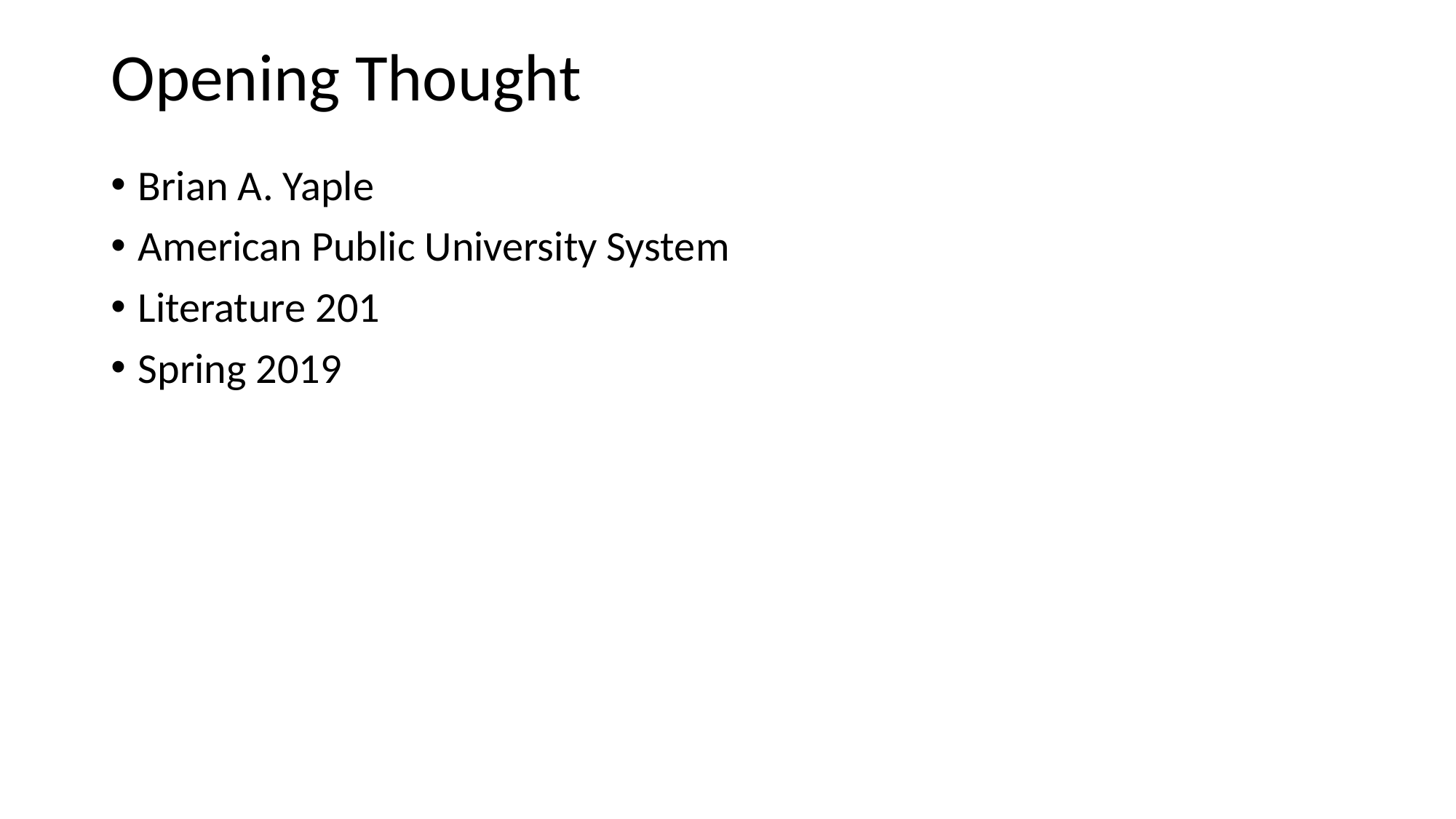

# Opening Thought
Brian A. Yaple
American Public University System
Literature 201
Spring 2019